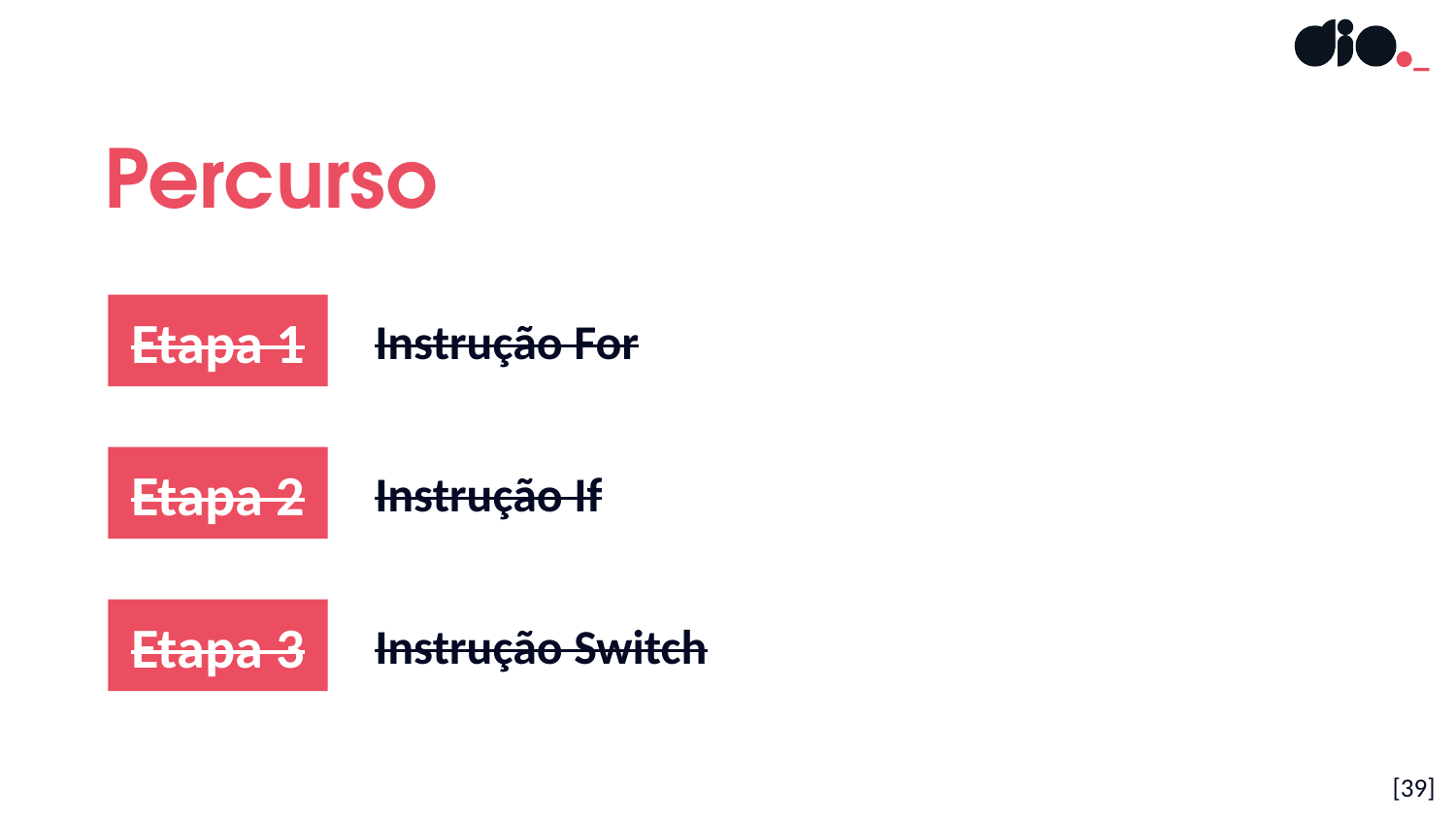

Percurso
Etapa 1
Instrução For
Etapa 2
Instrução If
Etapa 3
Instrução Switch
[39]